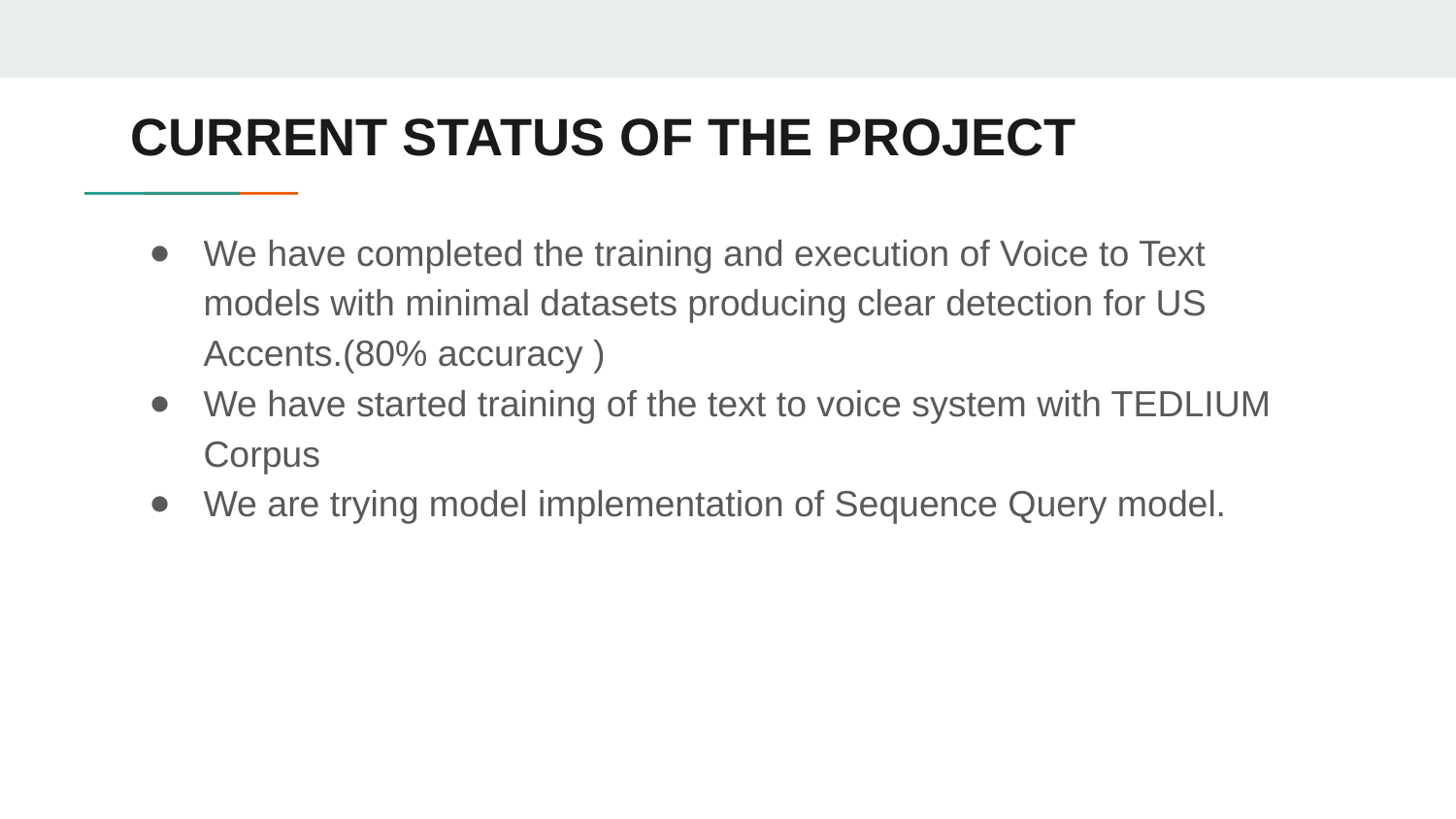

# CURRENT STATUS OF THE PROJECT
We have completed the training and execution of Voice to Text models with minimal datasets producing clear detection for US Accents.(80% accuracy )
We have started training of the text to voice system with TEDLIUM Corpus
We are trying model implementation of Sequence Query model.